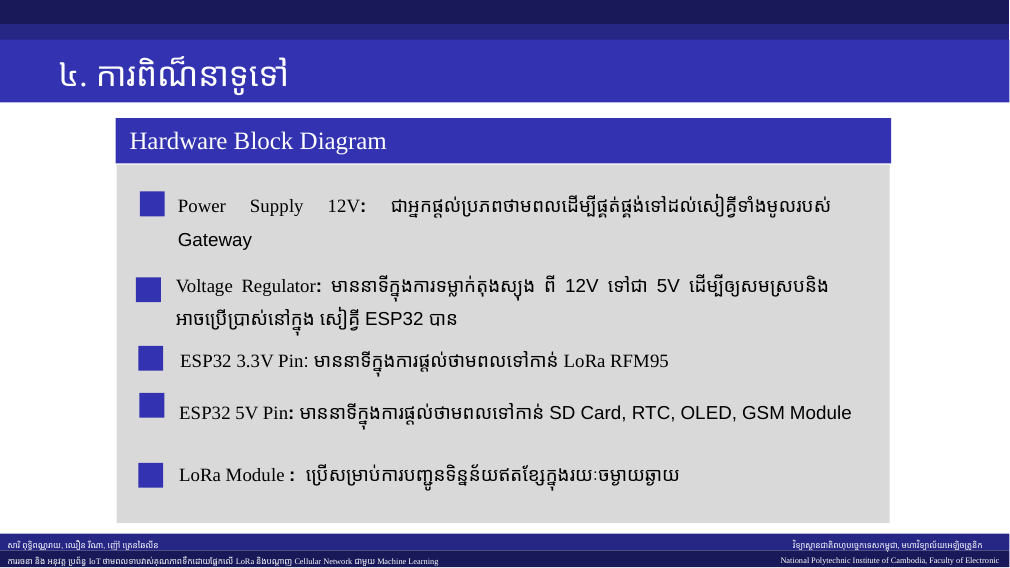

៤. ការពិណ៏នាទូទៅ
Hardware Block Diagram

Power Supply 12V: ជាអ្នកផ្ដល់ប្រភពថាមពលដើម្បីផ្គត់ផ្គង់ទៅដល់សៀគ្វីទាំងមូលរបស់ Gateway

Voltage Regulator: មាននាទីក្នុងការទម្លាក់តុងស្យុង ពី 12V ទៅជា 5V ដើម្បីឲ្យសមស្របនិងអាចប្រើប្រាស់នៅក្នុង សៀគ្វី ESP32 បាន

ESP32 3.3V Pin: មាននាទីក្នុងការផ្ដល់ថាមពលទៅកាន់ LoRa RFM95

ESP32 5V Pin: មាននាទីក្នុងការផ្ដល់ថាមពលទៅកាន់ SD Card, RTC, OLED, GSM Module

LoRa Module :  ប្រើសម្រាប់ការបញ្ជូនទិន្នន័យឥតខ្សែក្នុងរយៈចម្ងាយឆ្ងាយ

សារិ ពុទ្ធិពណ្ណរាយ, ឈឿន រីណា, ញ៉ៅ ត្រេនឆៃលីន
វិទ្យាស្ថានជាតិពហុបច្ចេកទេសកម្ពុជា, មហាវិទ្យាល័យអេឡិចត្រូនិក

National Polytechnic Institute of Cambodia, Faculty of Electronic
ការរចនា និង អនុវត្ត ប្រព័ន្ធ IoT ថាមពលទាបវាស់គុណភាពទឹកដោយផ្អែកលើ LoRa និងបណ្ដាញ Cellular Network ជាមួយ Machine Learning